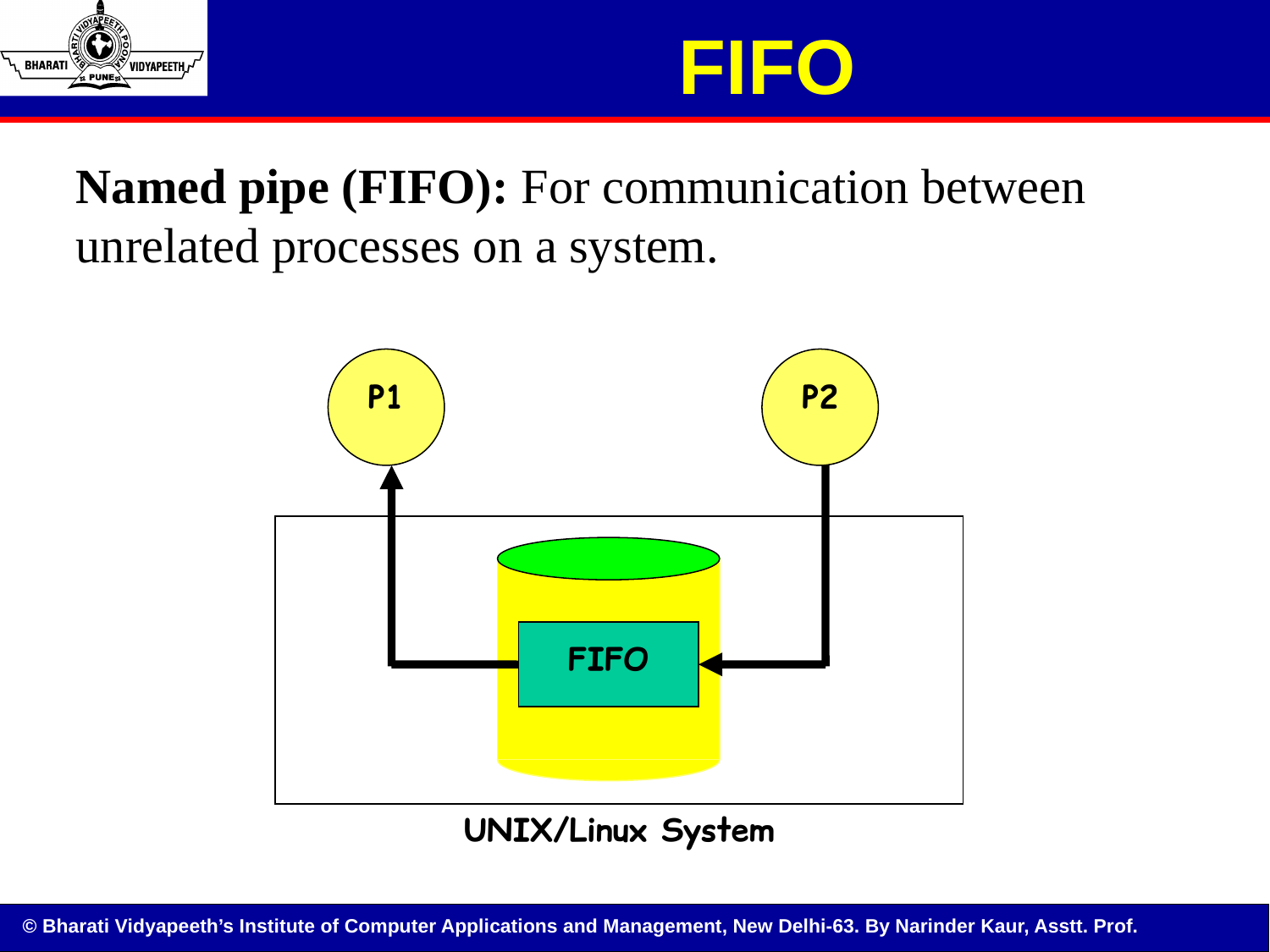

FIFO
Named pipe (FIFO): For communication between unrelated processes on a system.

P1
P2

FIFO

UNIX/Linux System